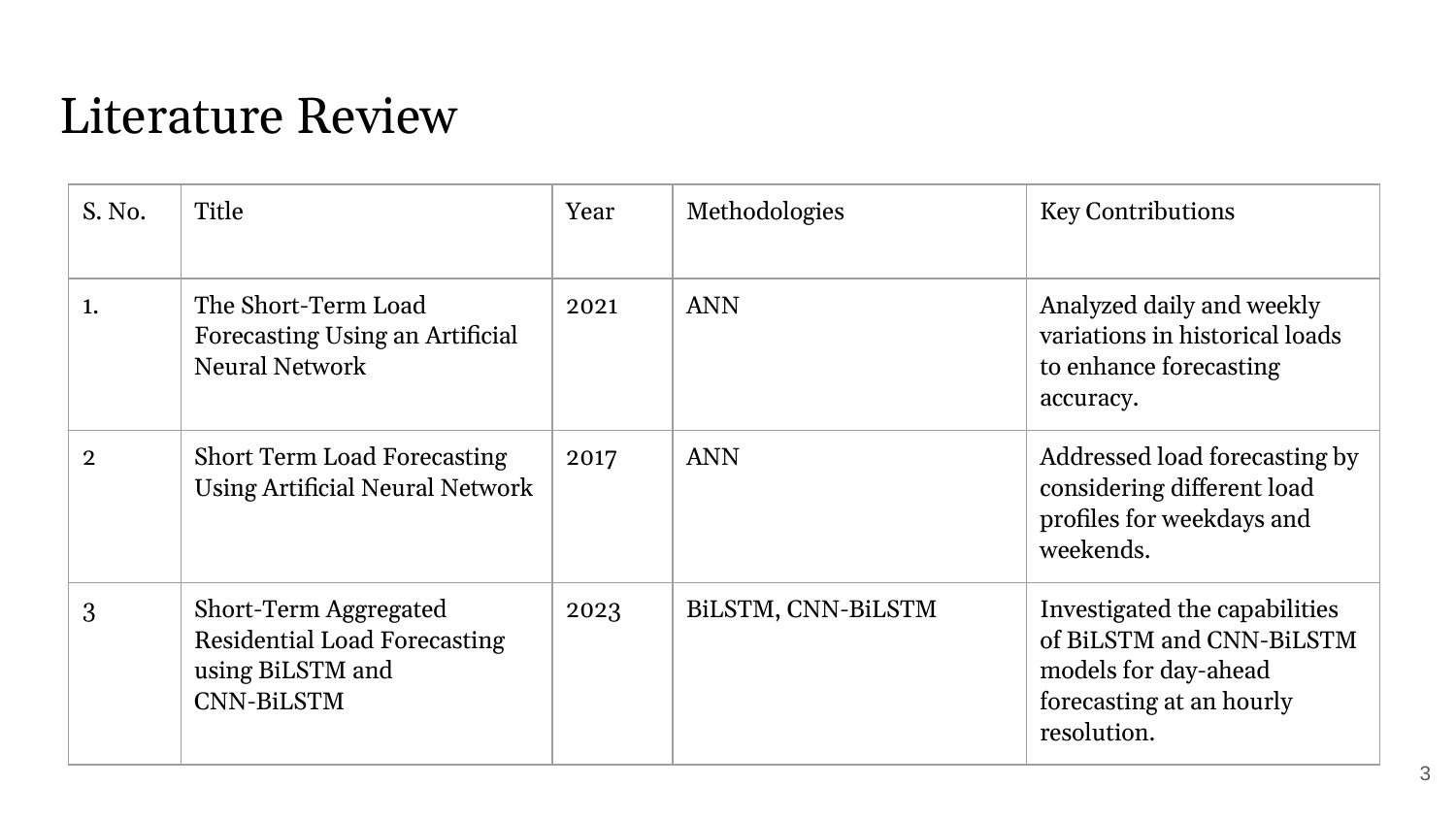

# Literature Review
| S. No. | Title | Year | Methodologies | Key Contributions |
| --- | --- | --- | --- | --- |
| 1. | The Short-Term Load Forecasting Using an Artificial Neural Network | 2021 | ANN | Analyzed daily and weekly variations in historical loads to enhance forecasting accuracy. |
| 2 | Short Term Load Forecasting Using Artificial Neural Network | 2017 | ANN | Addressed load forecasting by considering different load profiles for weekdays and weekends. |
| 3 | Short-Term Aggregated Residential Load Forecasting using BiLSTM and CNN-BiLSTM | 2023 | BiLSTM, CNN-BiLSTM | Investigated the capabilities of BiLSTM and CNN-BiLSTM models for day-ahead forecasting at an hourly resolution. |
3